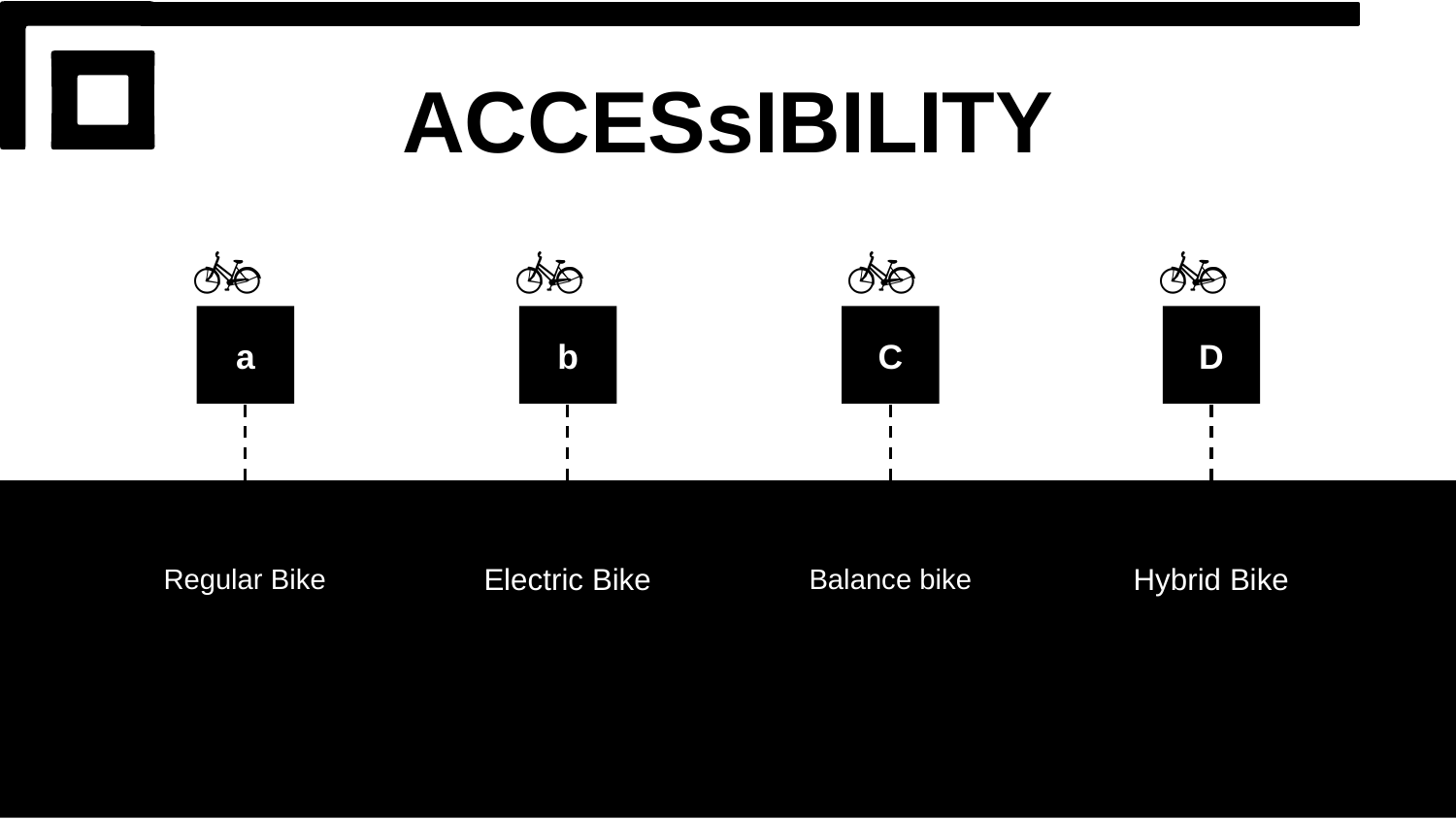

# ACCESsIBILITY
🚲

🚲

🚲
🚲

a

b

C

D
Regular Bike
Electric Bike
Balance bike
Hybrid Bike